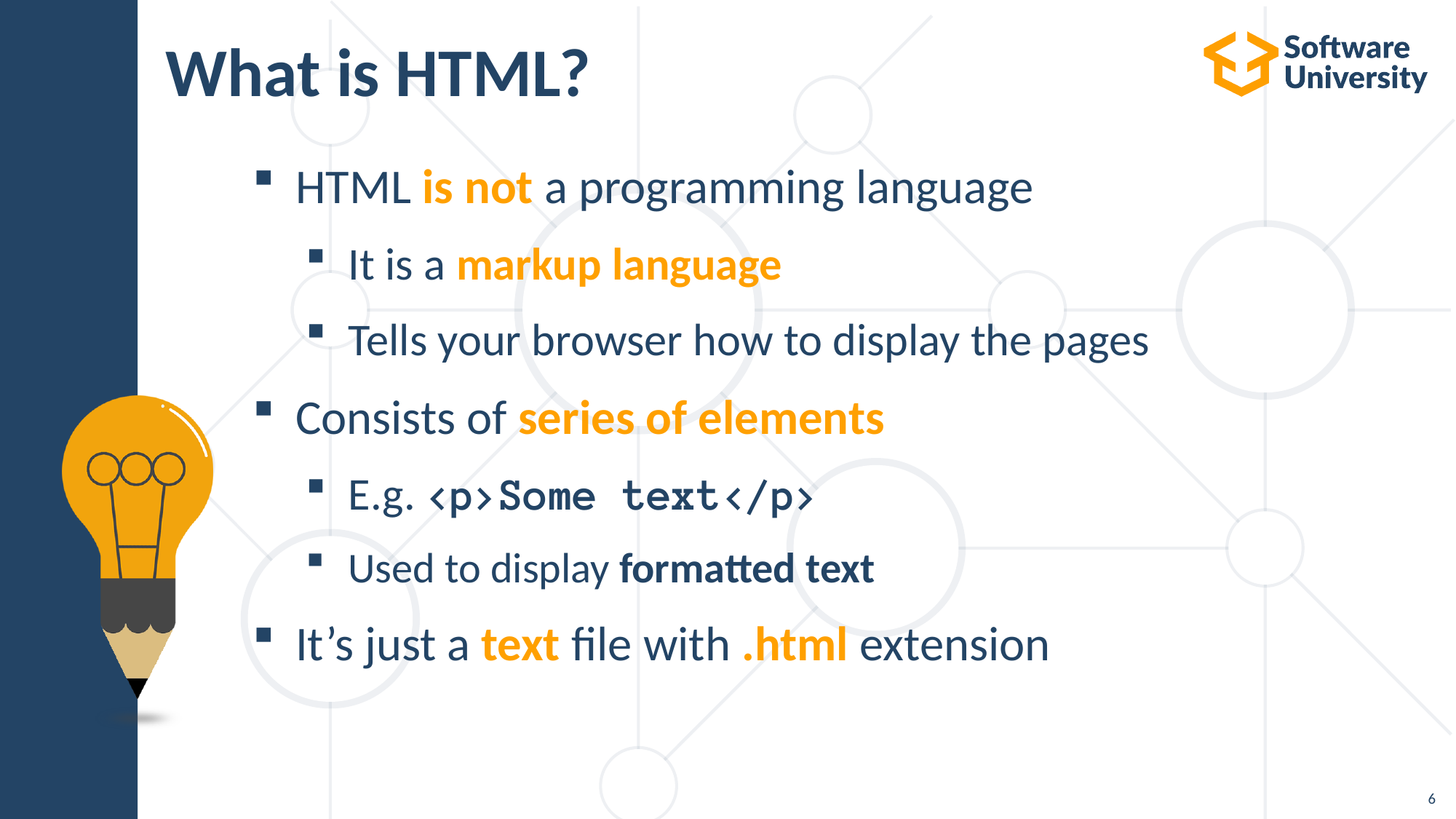

# What is HTML?
HTML is not a programming language
It is a markup language
Tells your browser how to display the pages
Consists of series of elements
E.g. <p>Some text</p>
Used to display formatted text
It’s just a text file with .html extension

6